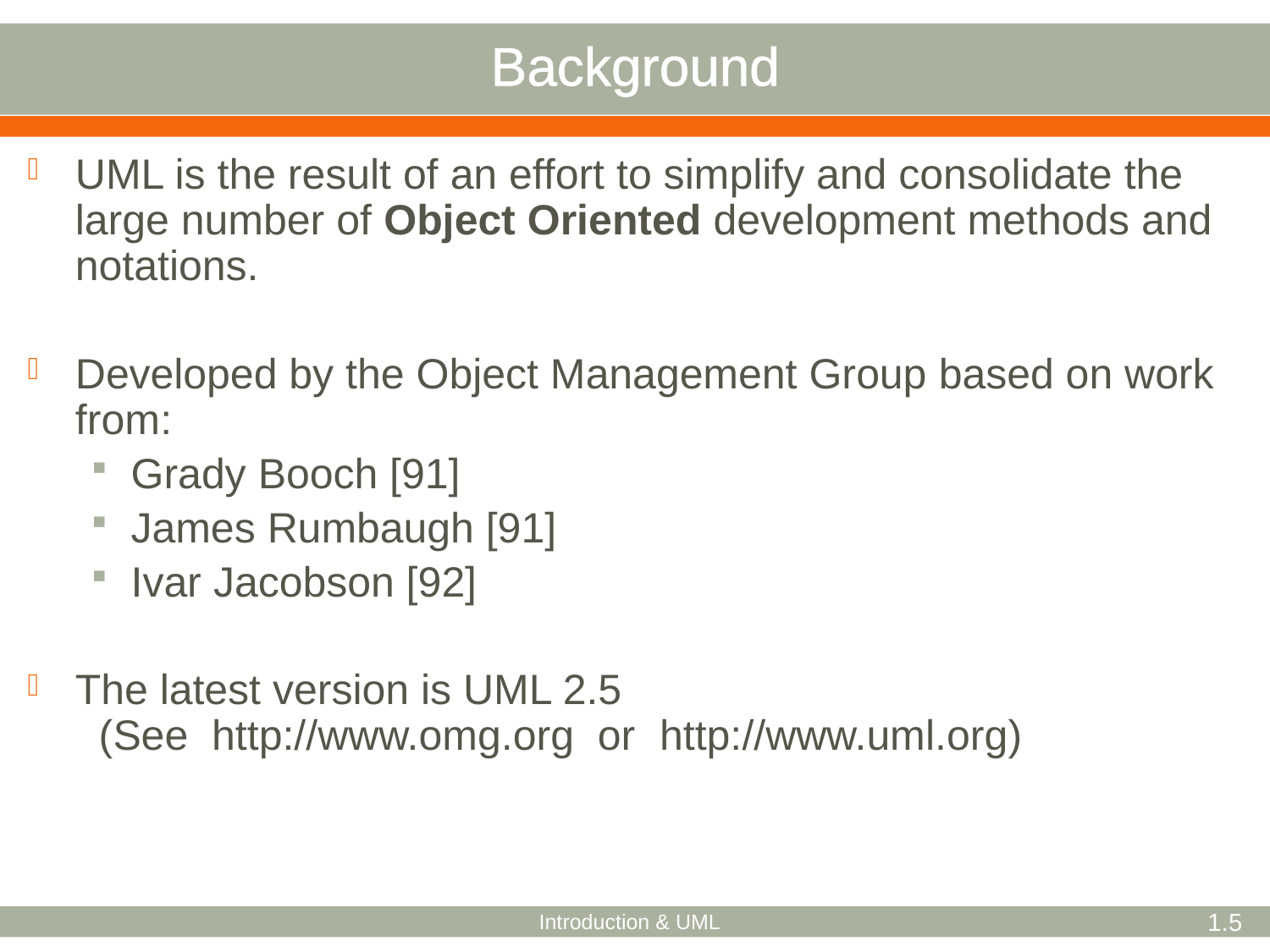

# Background
UML is the result of an effort to simplify and consolidate the large number of Object Oriented development methods and notations.

Developed by the Object Management Group based on work from:
Grady Booch [91]
James Rumbaugh [91]
Ivar Jacobson [92]

The latest version is UML 2.5
  (See  http://www.omg.org  or  http://www.uml.org)

Introduction & UML
1.5